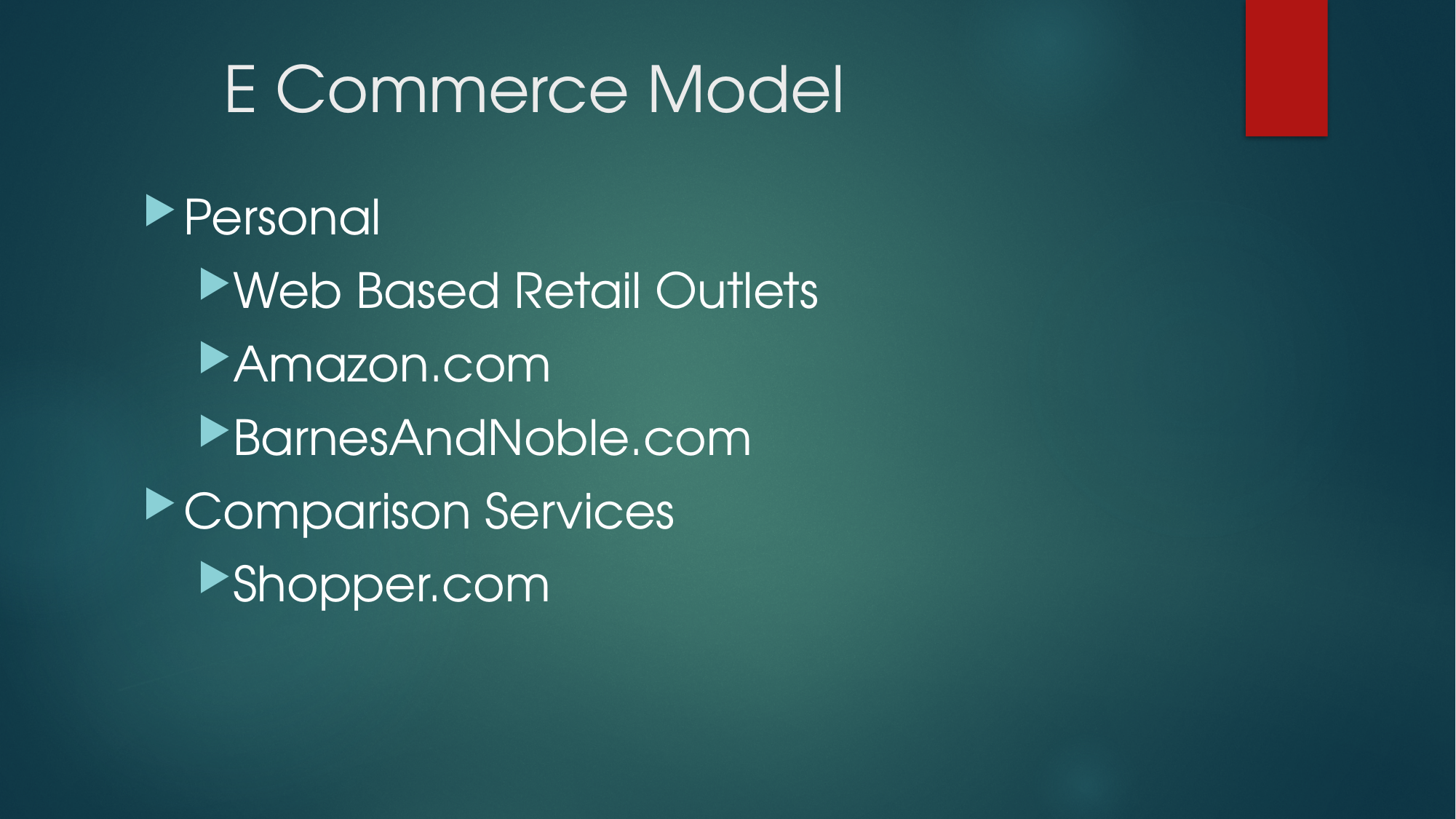

# E Commerce Model
Personal
Web Based Retail Outlets
Amazon.com
BarnesAndNoble.com
Comparison Services
Shopper.com